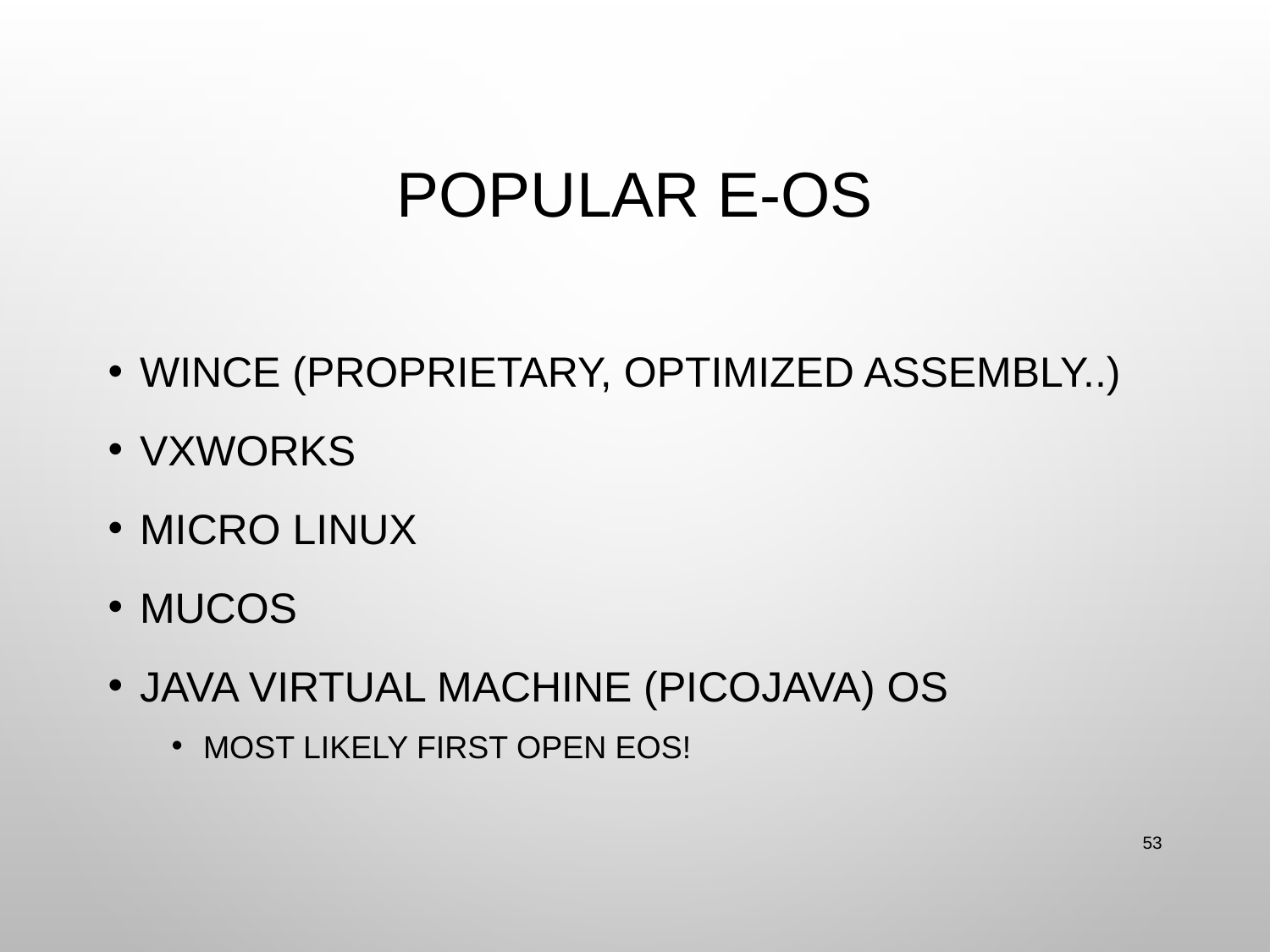

# Popular E-OS
WinCE (proprietary, optimized assembly..)
VxWorks
Micro Linux
MuCOS
Java Virtual Machine (Picojava) OS
Most likely first open EOS!
53